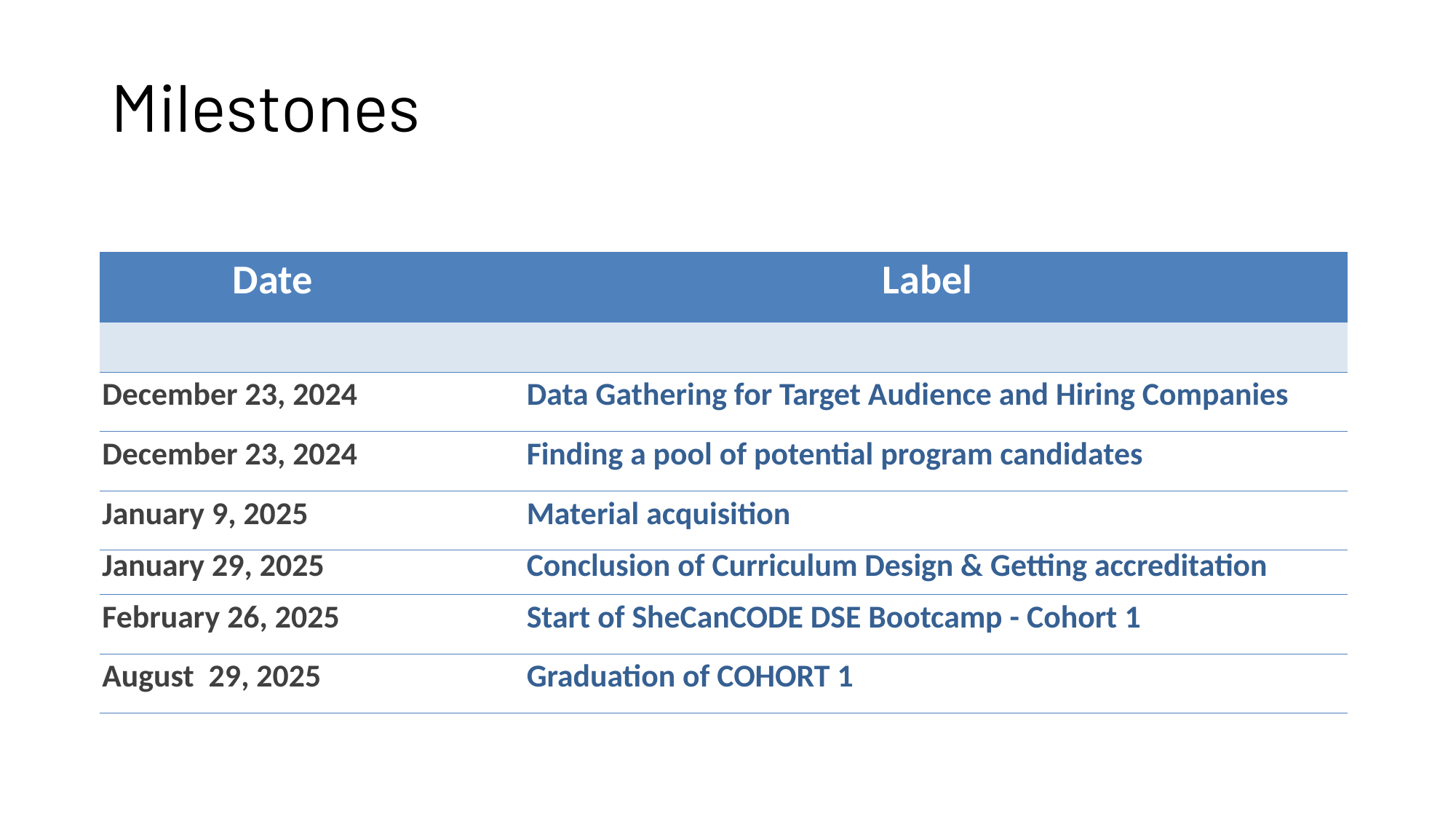

# Milestones
| Date |  | Label |
| --- | --- | --- |
|  |  |  |
| December 23, 2024 |  | Data Gathering for Target Audience and Hiring Companies |
| December 23, 2024 |  | Finding a pool of potential program candidates |
| January 9, 2025 |  | Material acquisition |
| January 29, 2025 |  | Conclusion of Curriculum Design & Getting accreditation |
| February 26, 2025 |  | Start of SheCanCODE DSE Bootcamp - Cohort 1 |
| August 29, 2025 |  | Graduation of COHORT 1 |